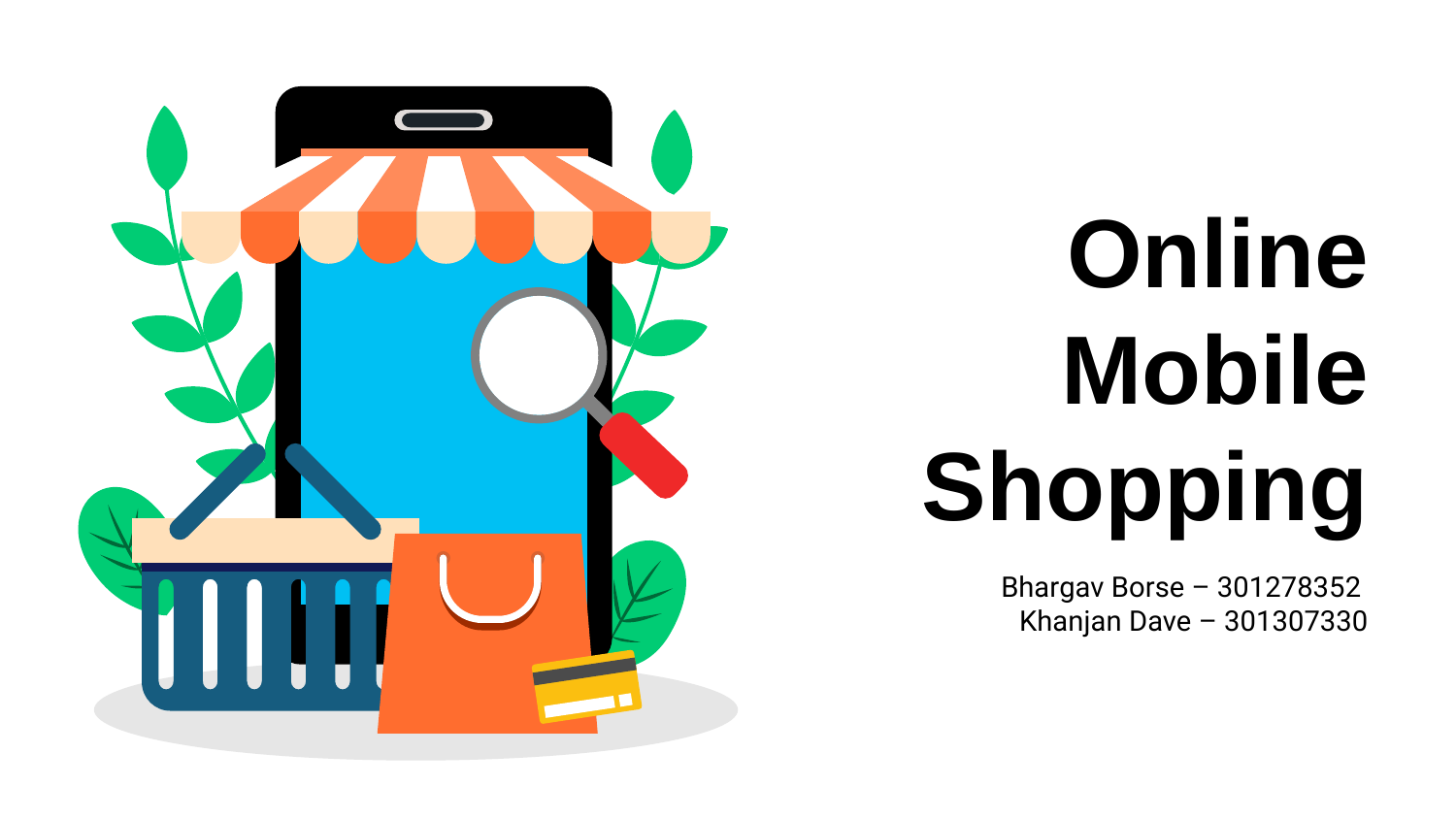

# Online Mobile Shopping
Bhargav Borse – 301278352
Khanjan Dave – 301307330